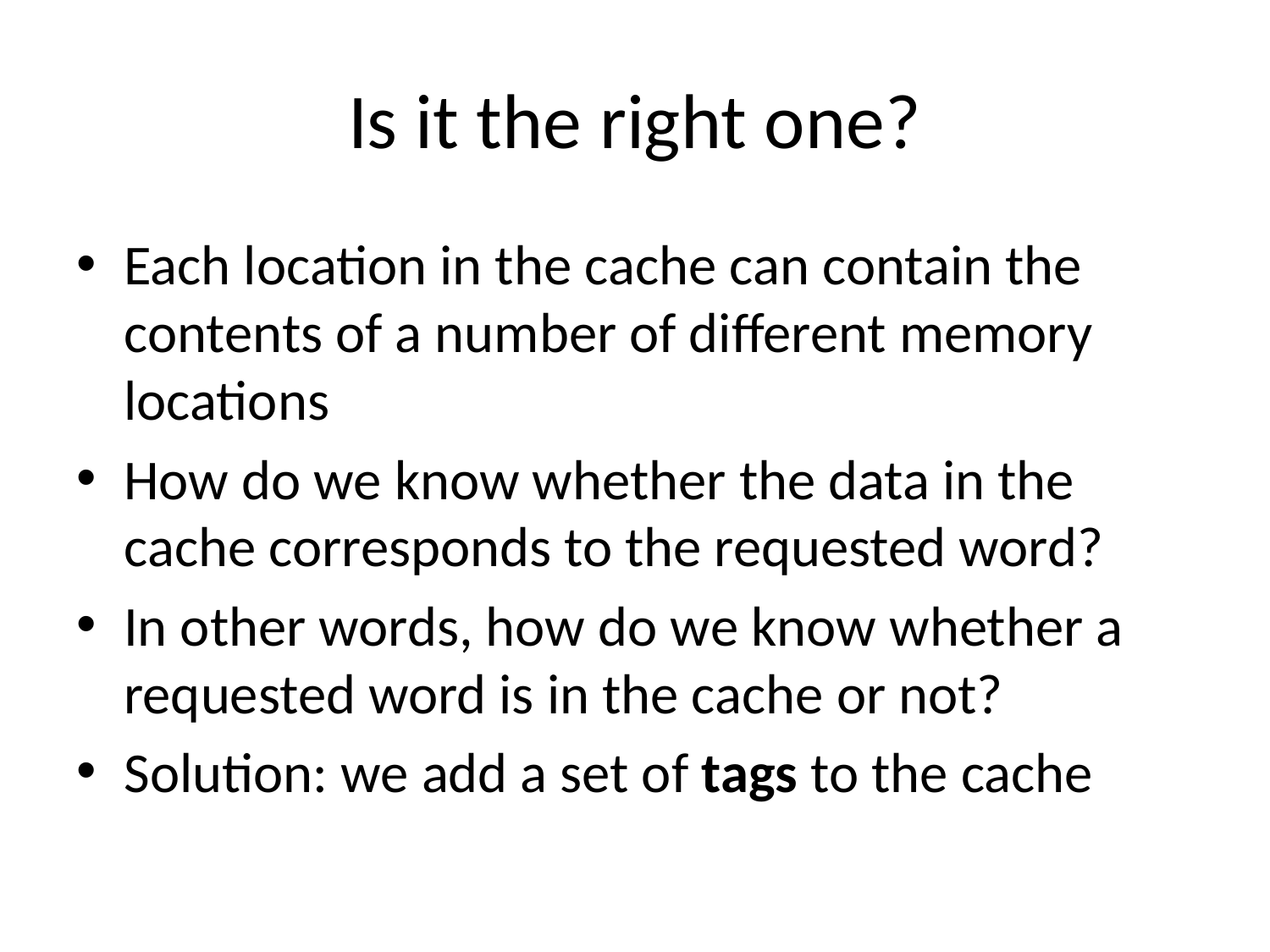

# Is it the right one?
Each location in the cache can contain the contents of a number of different memory locations
How do we know whether the data in the cache corresponds to the requested word?
In other words, how do we know whether a requested word is in the cache or not?
Solution: we add a set of tags to the cache